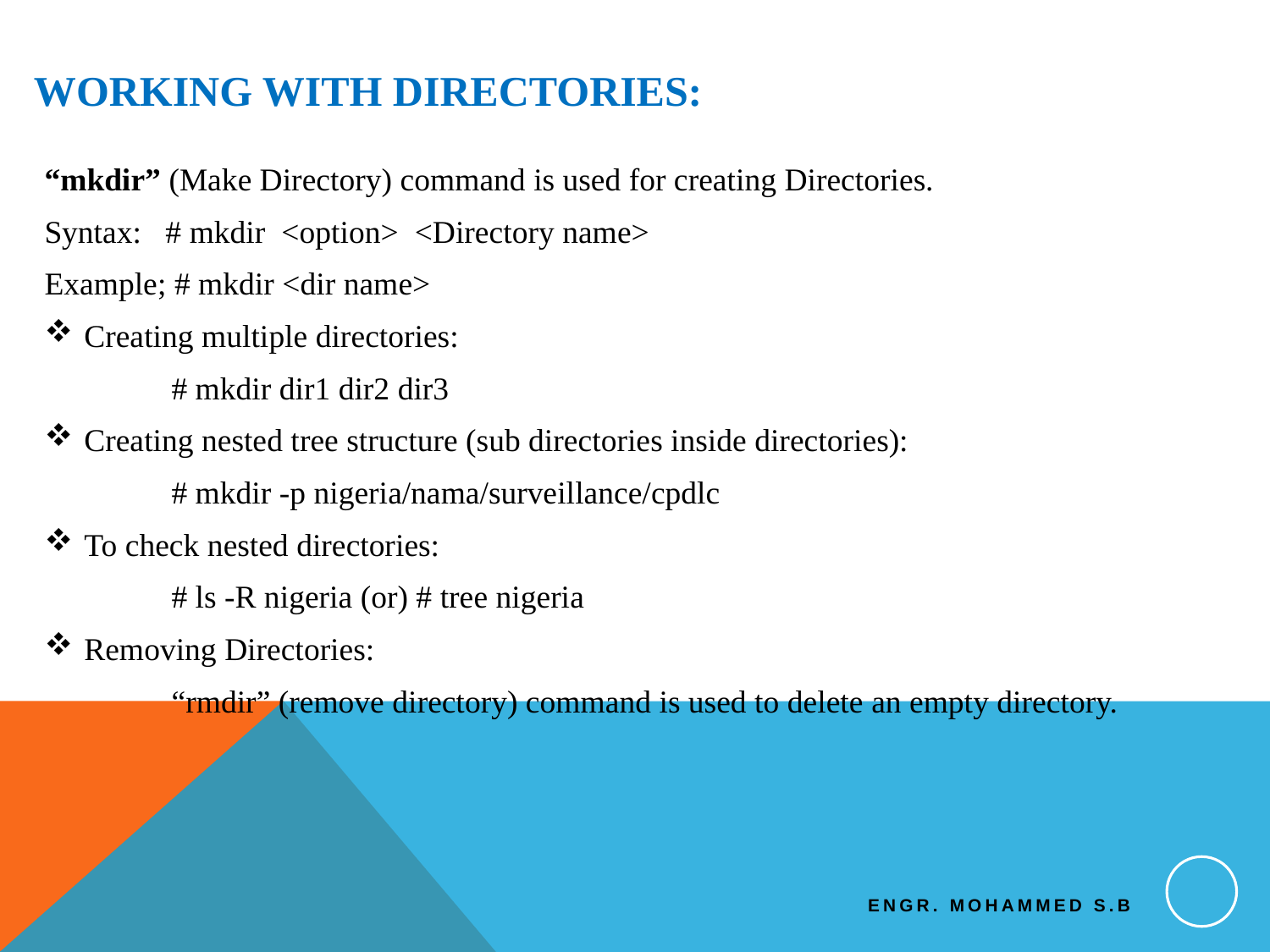

# WORKING WITH DIRECTORIES:
“mkdir” (Make Directory) command is used for creating Directories.
Syntax:   # mkdir  <option>  <Directory name>
Example; # mkdir <dir name>
Creating multiple directories:
	# mkdir dir1 dir2 dir3
Creating nested tree structure (sub directories inside directories):
	# mkdir -p nigeria/nama/surveillance/cpdlc
To check nested directories:
	# ls -R nigeria (or) # tree nigeria
Removing Directories:
	“rmdir” (remove directory) command is used to delete an empty directory.

48
Engr. Mohammed S.B